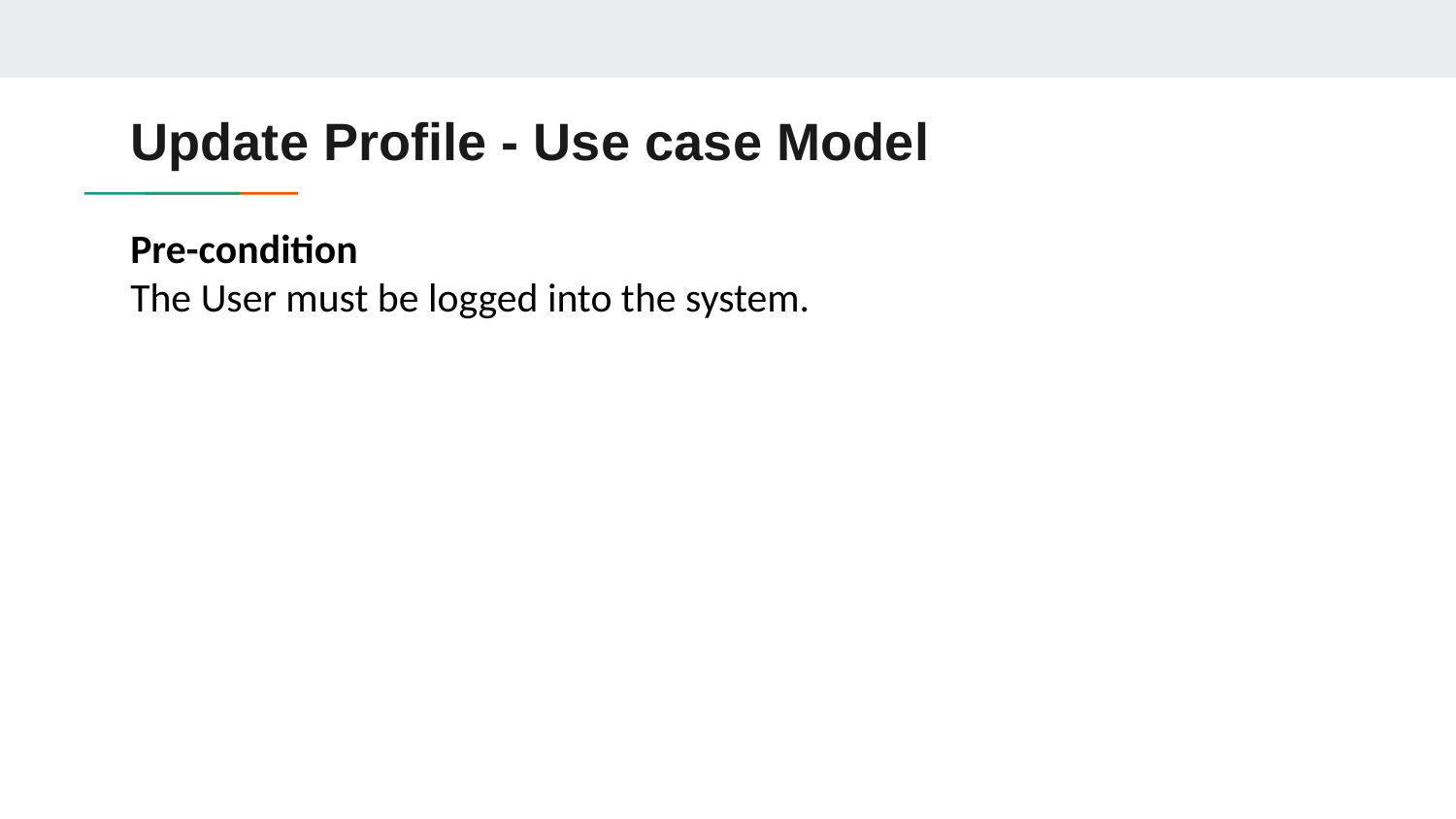

# Update Profile - Use case Model
Pre-condition
The User must be logged into the system.